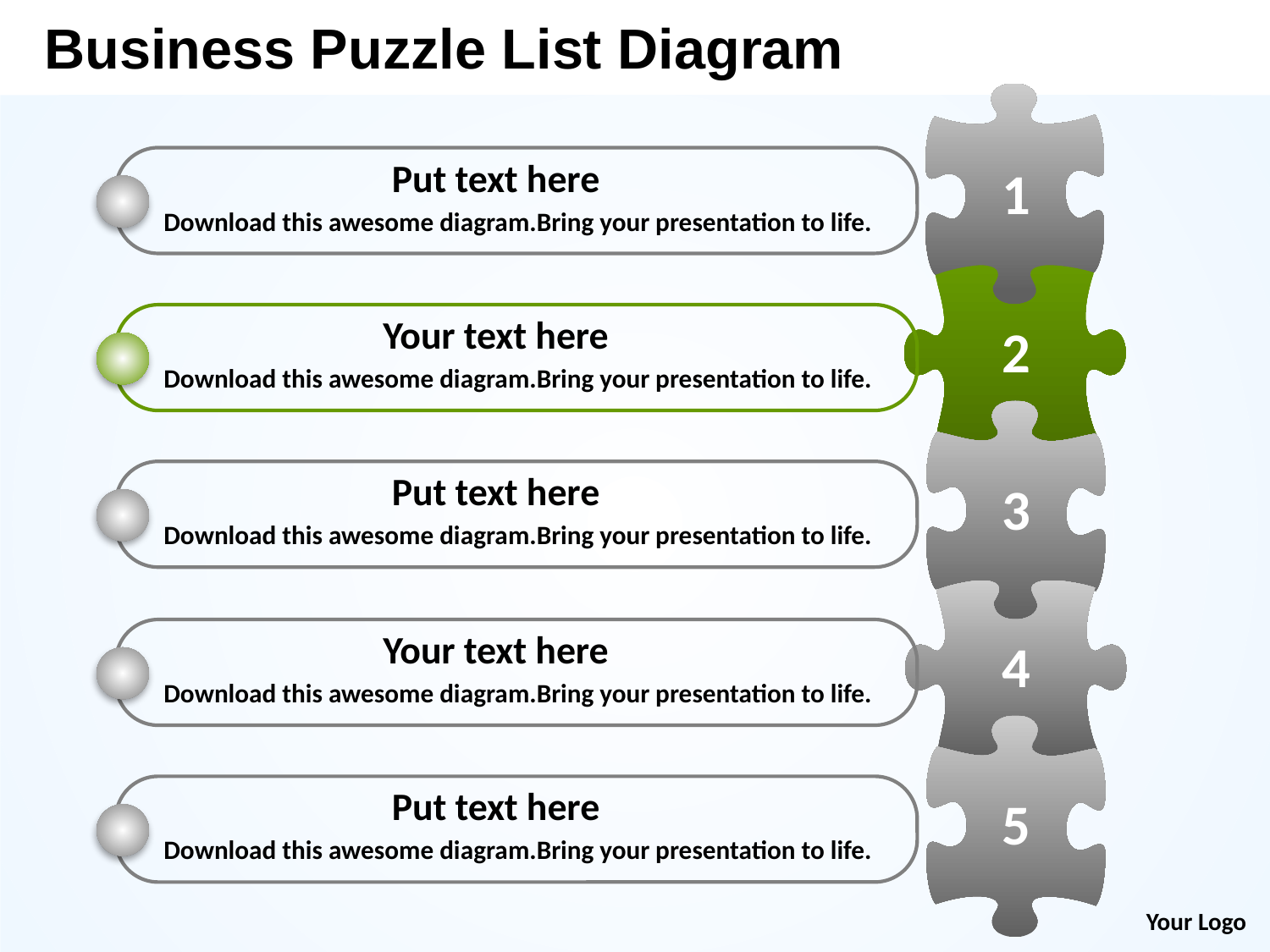

Business Puzzle List Diagram

1
2
3
4
5

Put text here

Download this awesome diagram.Bring your presentation to life.
Your text here

Download this awesome diagram.Bring your presentation to life.
Put text here

Download this awesome diagram.Bring your presentation to life.
Your text here

Download this awesome diagram.Bring your presentation to life.
Put text here

Download this awesome diagram.Bring your presentation to life.
Your Logo